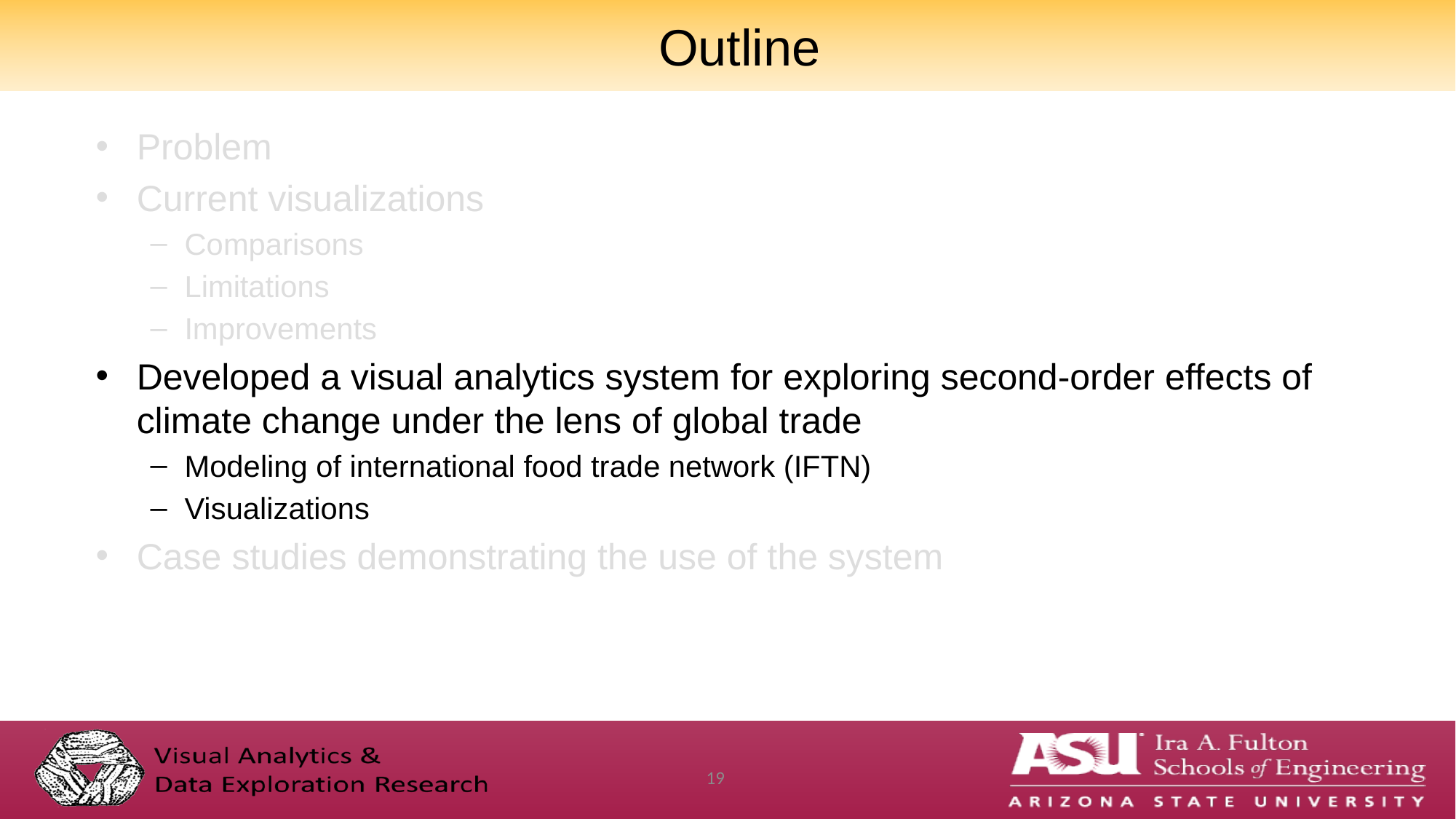

# Outline
Problem
Current visualizations
Comparisons
Limitations
Improvements
Developed a visual analytics system for exploring second-order effects of climate change under the lens of global trade
Modeling of international food trade network (IFTN)
Visualizations
Case studies demonstrating the use of the system
19